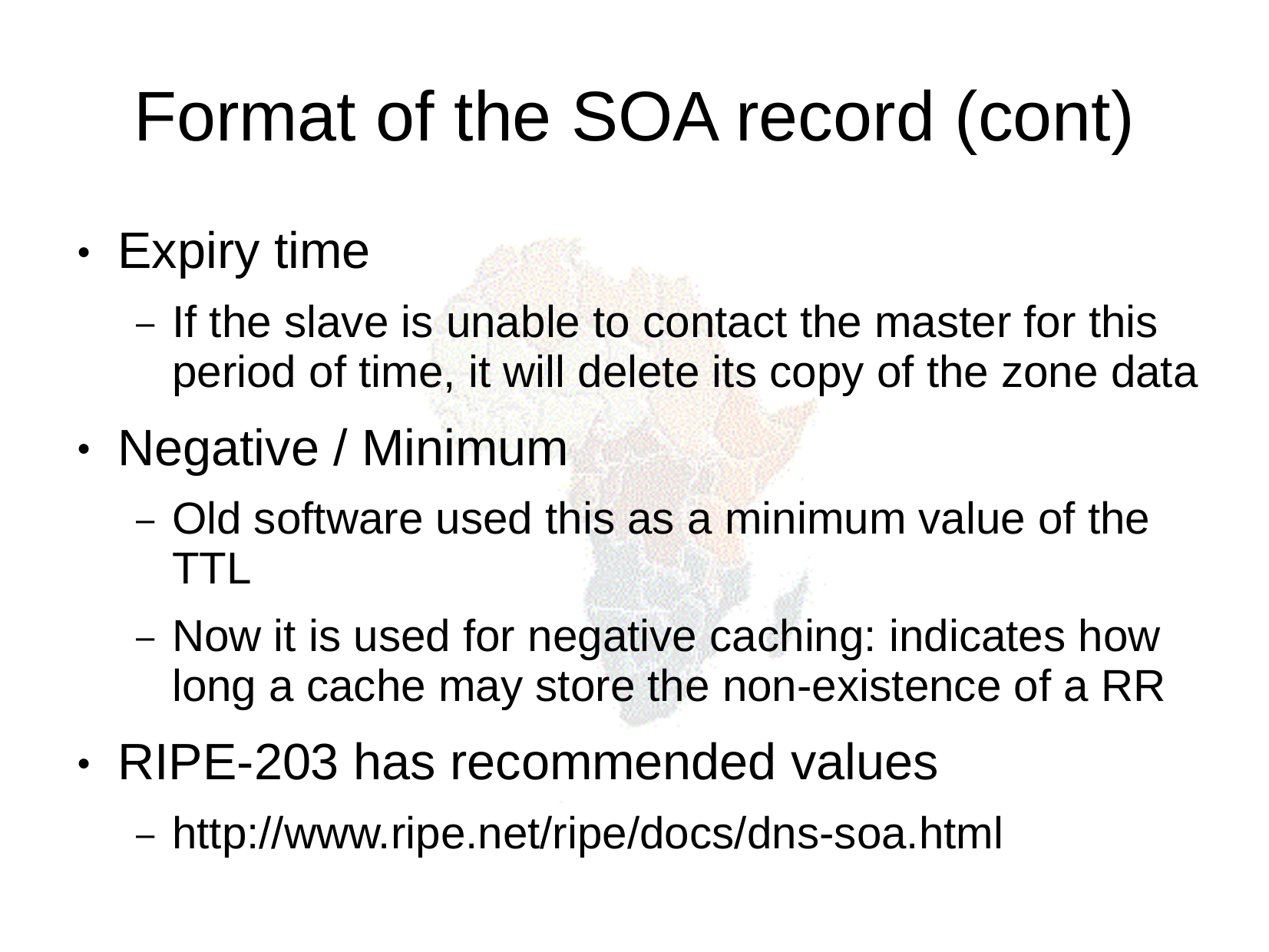

Format of the SOA record (cont)
Expiry time
If the slave is unable to contact the master for this period of time, it will delete its copy of the zone data
Negative / Minimum
Old software used this as a minimum value of the TTL
Now it is used for negative caching: indicates how long a cache may store the non-existence of a RR
RIPE-203 has recommended values
http://www.ripe.net/ripe/docs/dns-soa.html